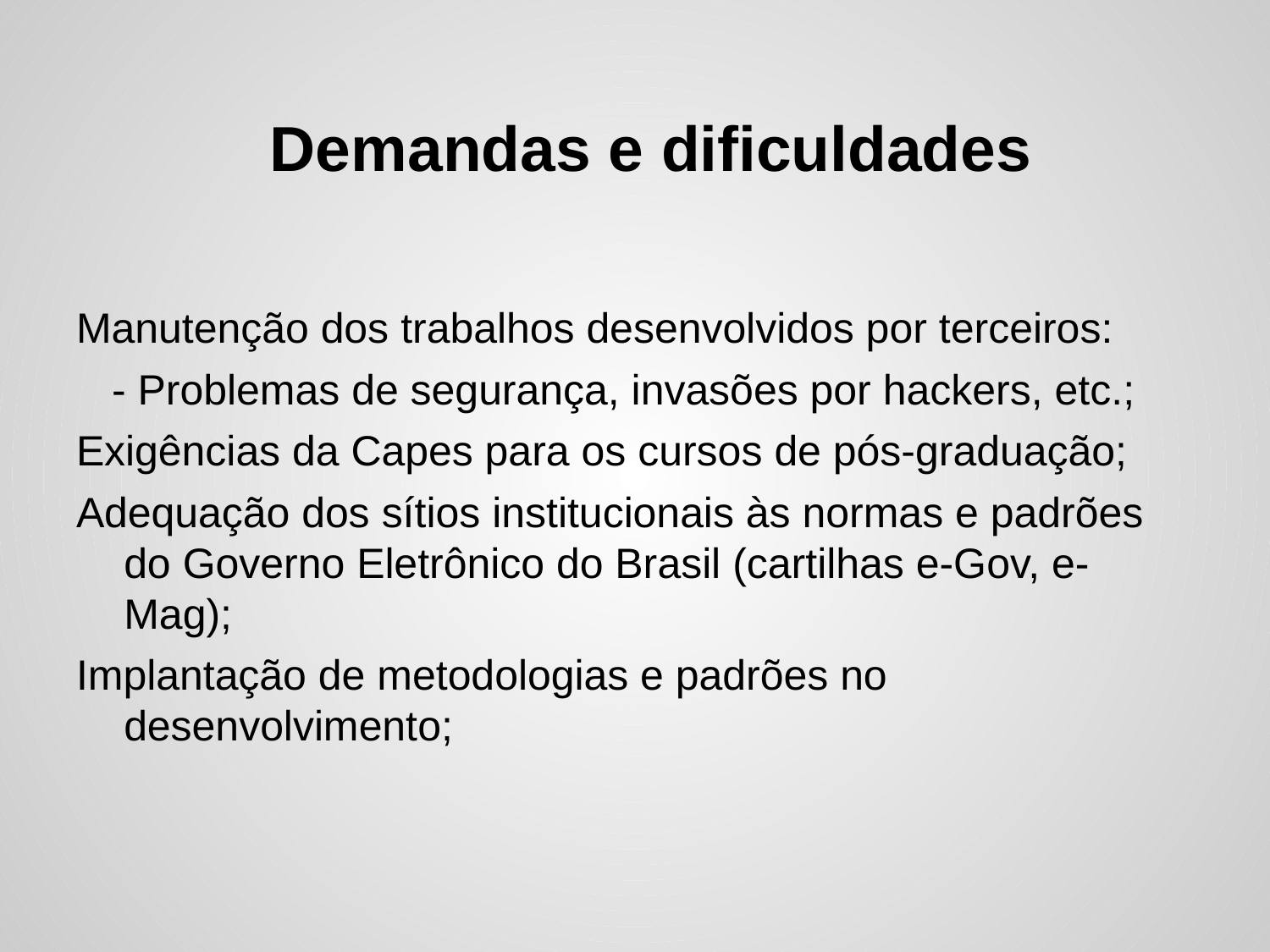

# Demandas e dificuldades
Manutenção dos trabalhos desenvolvidos por terceiros:
   - Problemas de segurança, invasões por hackers, etc.;
Exigências da Capes para os cursos de pós-graduação;
Adequação dos sítios institucionais às normas e padrões do Governo Eletrônico do Brasil (cartilhas e-Gov, e-Mag);
Implantação de metodologias e padrões no desenvolvimento;